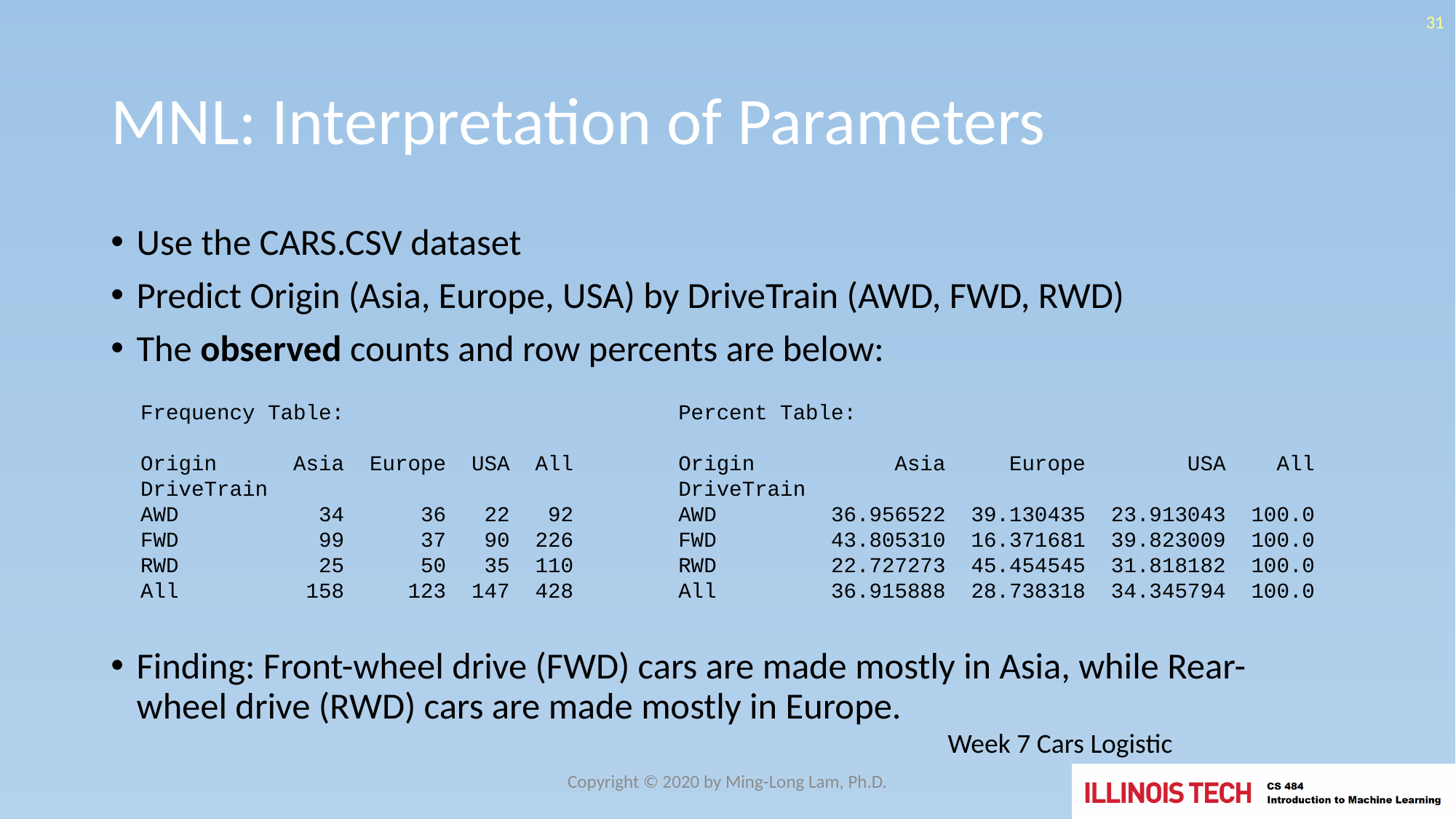

31
# MNL: Interpretation of Parameters
Use the CARS.CSV dataset
Predict Origin (Asia, Europe, USA) by DriveTrain (AWD, FWD, RWD)
The observed counts and row percents are below:

Finding: Front-wheel drive (FWD) cars are made mostly in Asia, while Rear- wheel drive (RWD) cars are made mostly in Europe.
Frequency Table:

Origin      Asia  Europe  USA  All
DriveTrain
AWD           34      36   22   92
FWD           99      37   90  226
RWD           25      50   35  110
All          158     123  147  428
Percent Table:

Origin           Asia     Europe        USA    All
DriveTrain
AWD         36.956522  39.130435  23.913043  100.0
FWD         43.805310  16.371681  39.823009  100.0
RWD         22.727273  45.454545  31.818182  100.0
All         36.915888  28.738318  34.345794  100.0
Week 7 Cars Logistic
Copyright © 2020 by Ming-Long Lam, Ph.D.